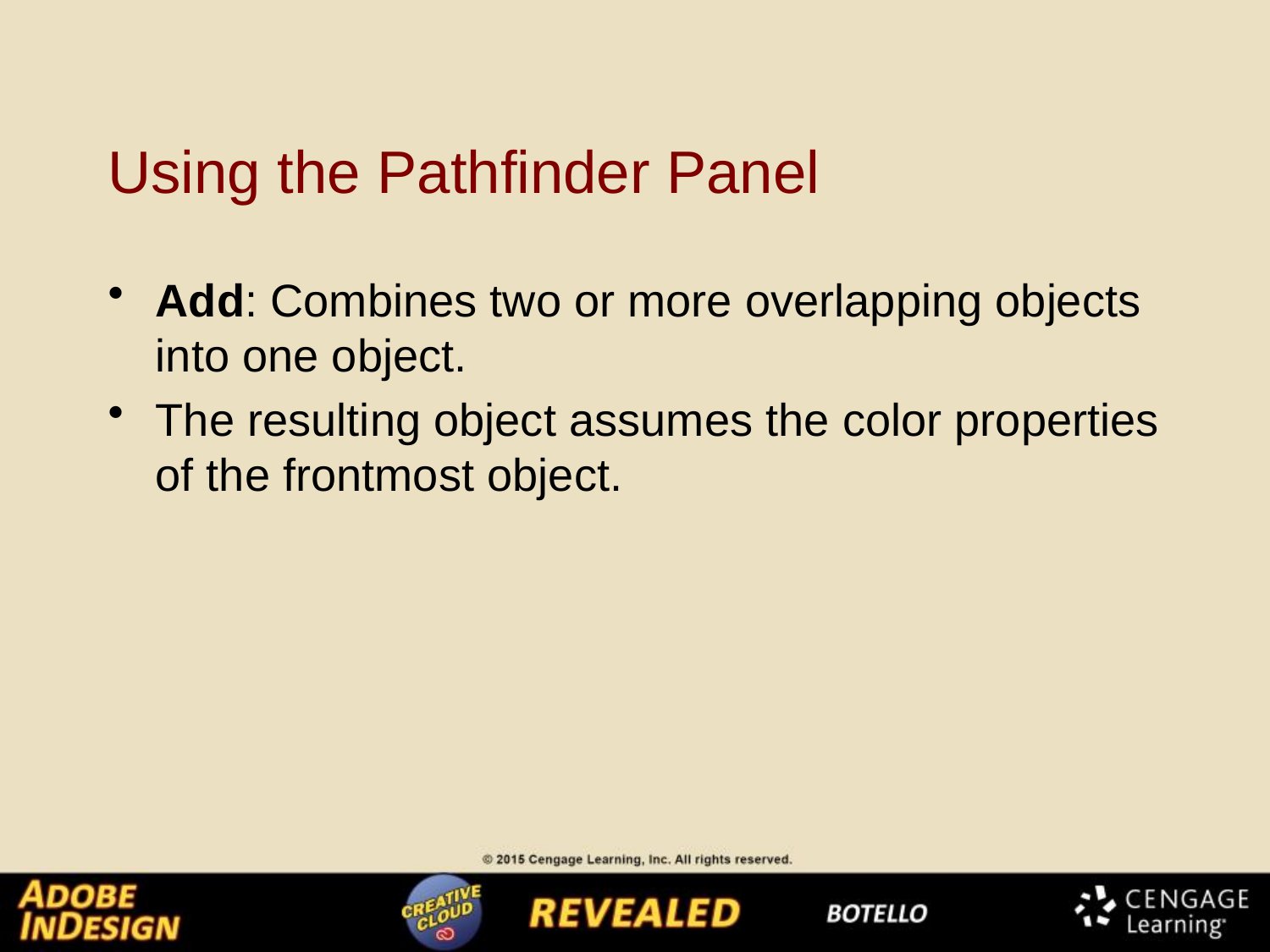

# Using the Pathfinder Panel
Add: Combines two or more overlapping objects into one object.
The resulting object assumes the color properties of the frontmost object.